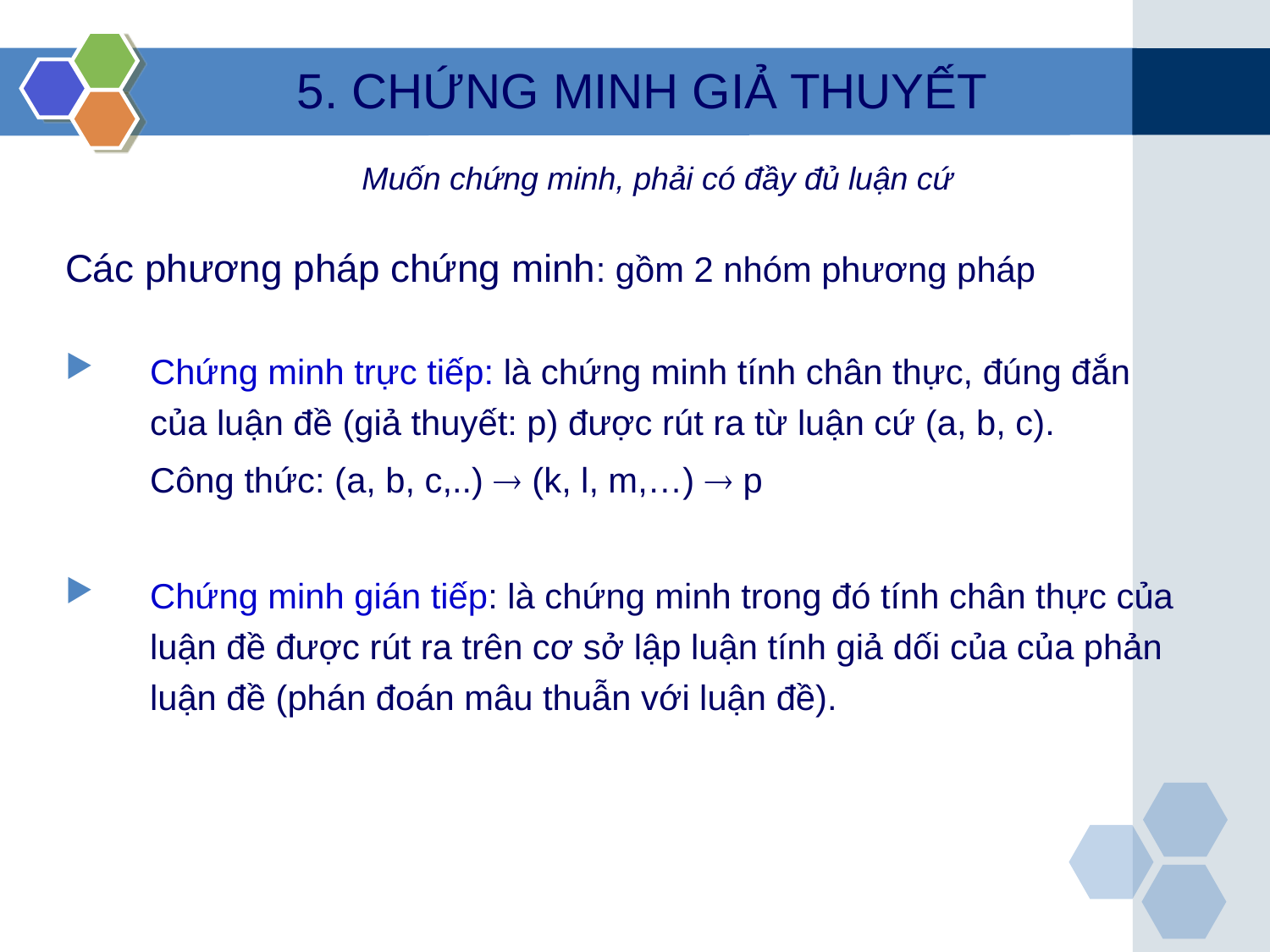

5. CHỨNG MINH GIẢ THUYẾT
Muốn chứng minh, phải có đầy đủ luận cứ
Các phương pháp chứng minh: gồm 2 nhóm phương pháp

Chứng minh trực tiếp: là chứng minh tính chân thực, đúng đắn của luận đề (giả thuyết: p) được rút ra từ luận cứ (a, b, c).
	Công thức: (a, b, c,..) → (k, l, m,…) → p

Chứng minh gián tiếp: là chứng minh trong đó tính chân thực của luận đề được rút ra trên cơ sở lập luận tính giả dối của của phản luận đề (phán đoán mâu thuẫn với luận đề).